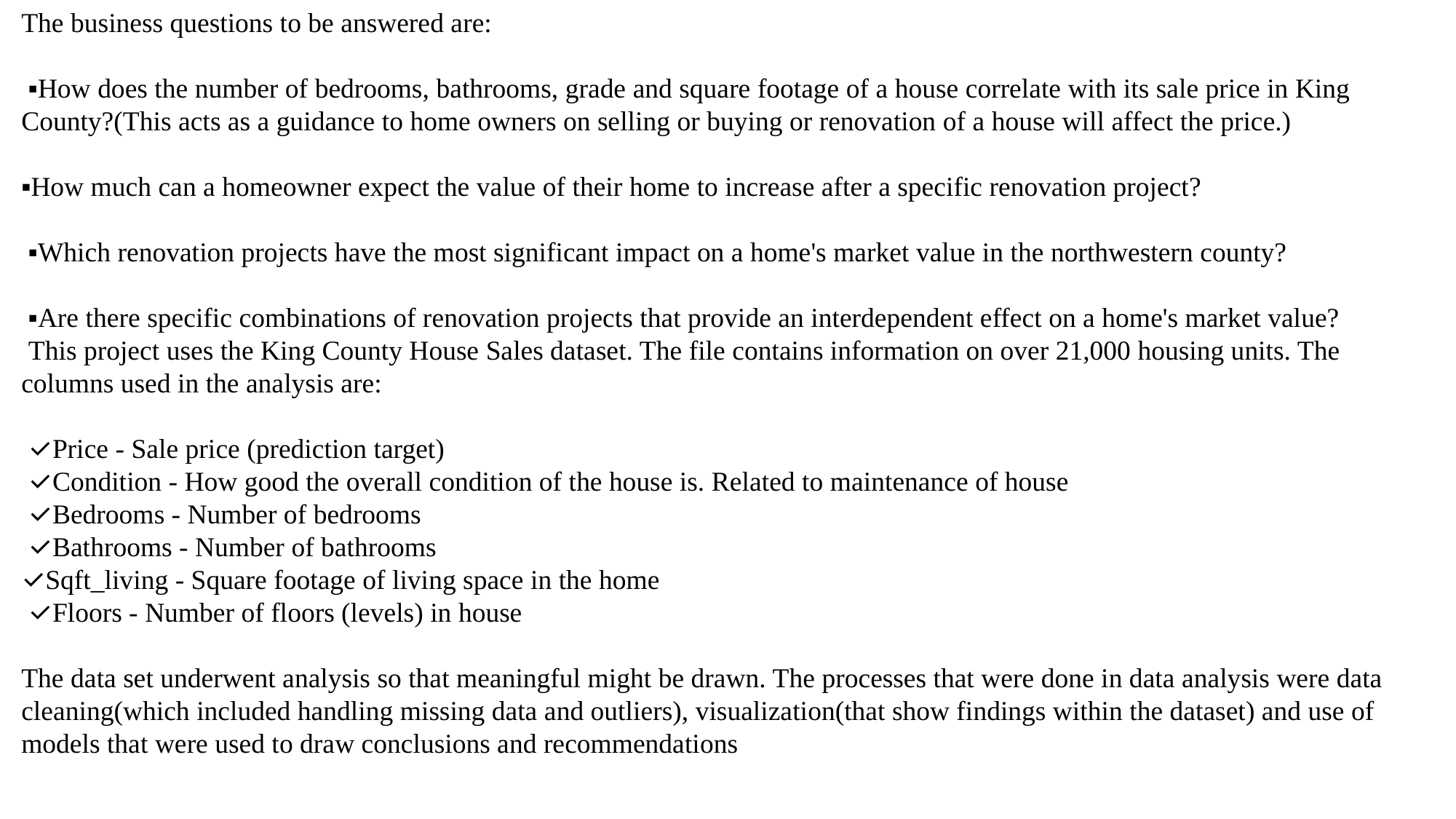

The business questions to be answered are:

 ▪How does the number of bedrooms, bathrooms, grade and square footage of a house correlate with its sale price in King County?(This acts as a guidance to home owners on selling or buying or renovation of a house will affect the price.)

▪How much can a homeowner expect the value of their home to increase after a specific renovation project?

 ▪Which renovation projects have the most significant impact on a home's market value in the northwestern county?

 ▪Are there specific combinations of renovation projects that provide an interdependent effect on a home's market value?
 This project uses the King County House Sales dataset. The file contains information on over 21,000 housing units. The columns used in the analysis are:

 ✓Price - Sale price (prediction target)
 ✓Condition - How good the overall condition of the house is. Related to maintenance of house
 ✓Bedrooms - Number of bedrooms
 ✓Bathrooms - Number of bathrooms
✓Sqft_living - Square footage of living space in the home
 ✓Floors - Number of floors (levels) in house

The data set underwent analysis so that meaningful might be drawn. The processes that were done in data analysis were data cleaning(which included handling missing data and outliers), visualization(that show findings within the dataset) and use of models that were used to draw conclusions and recommendations